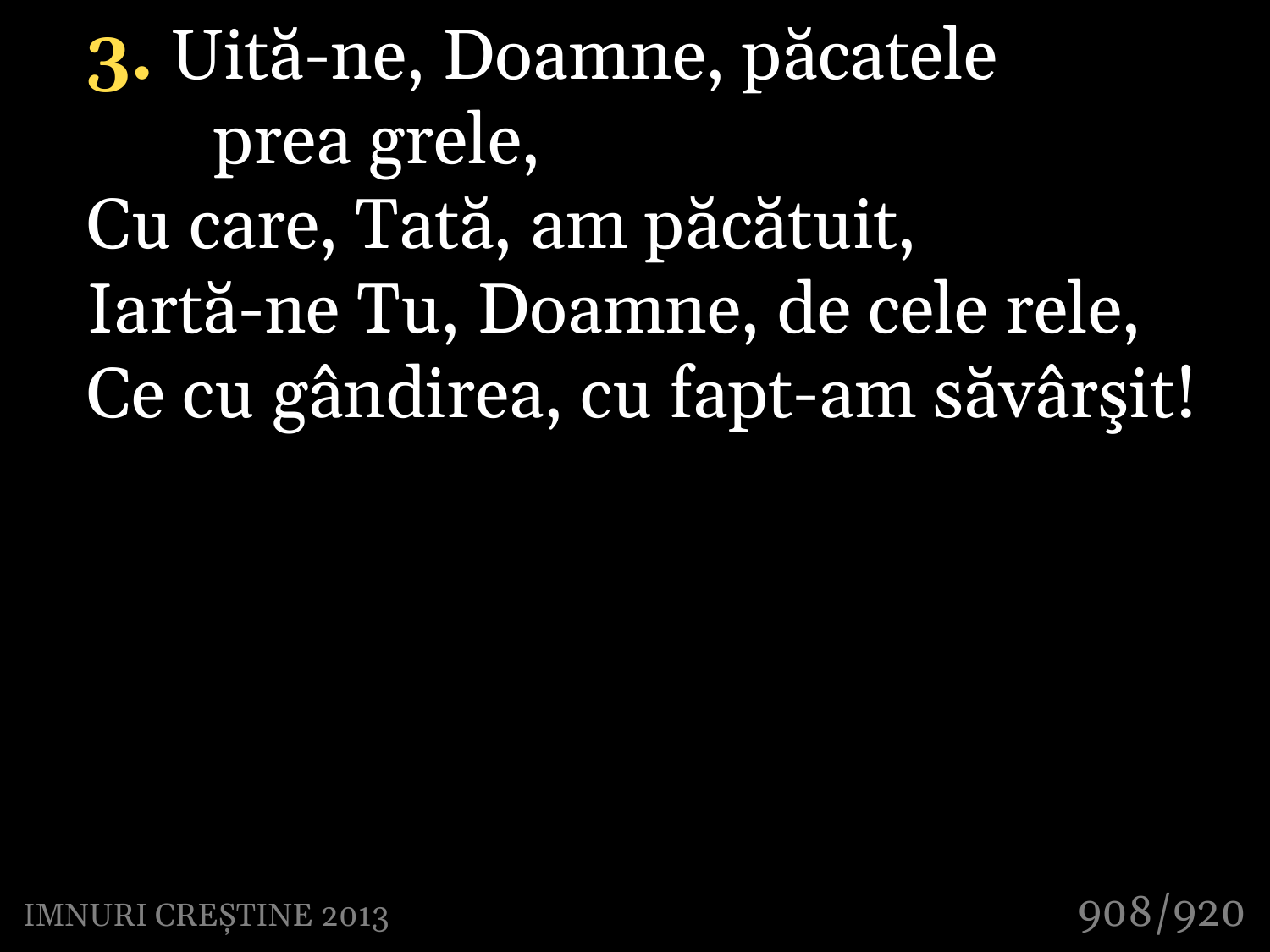

3. Uită-ne, Doamne, păcatele
	prea grele,
Cu care, Tată, am păcătuit,
Iartă-ne Tu, Doamne, de cele rele,
Ce cu gândirea, cu fapt-am săvârşit!
908/920
IMNURI CREȘTINE 2013